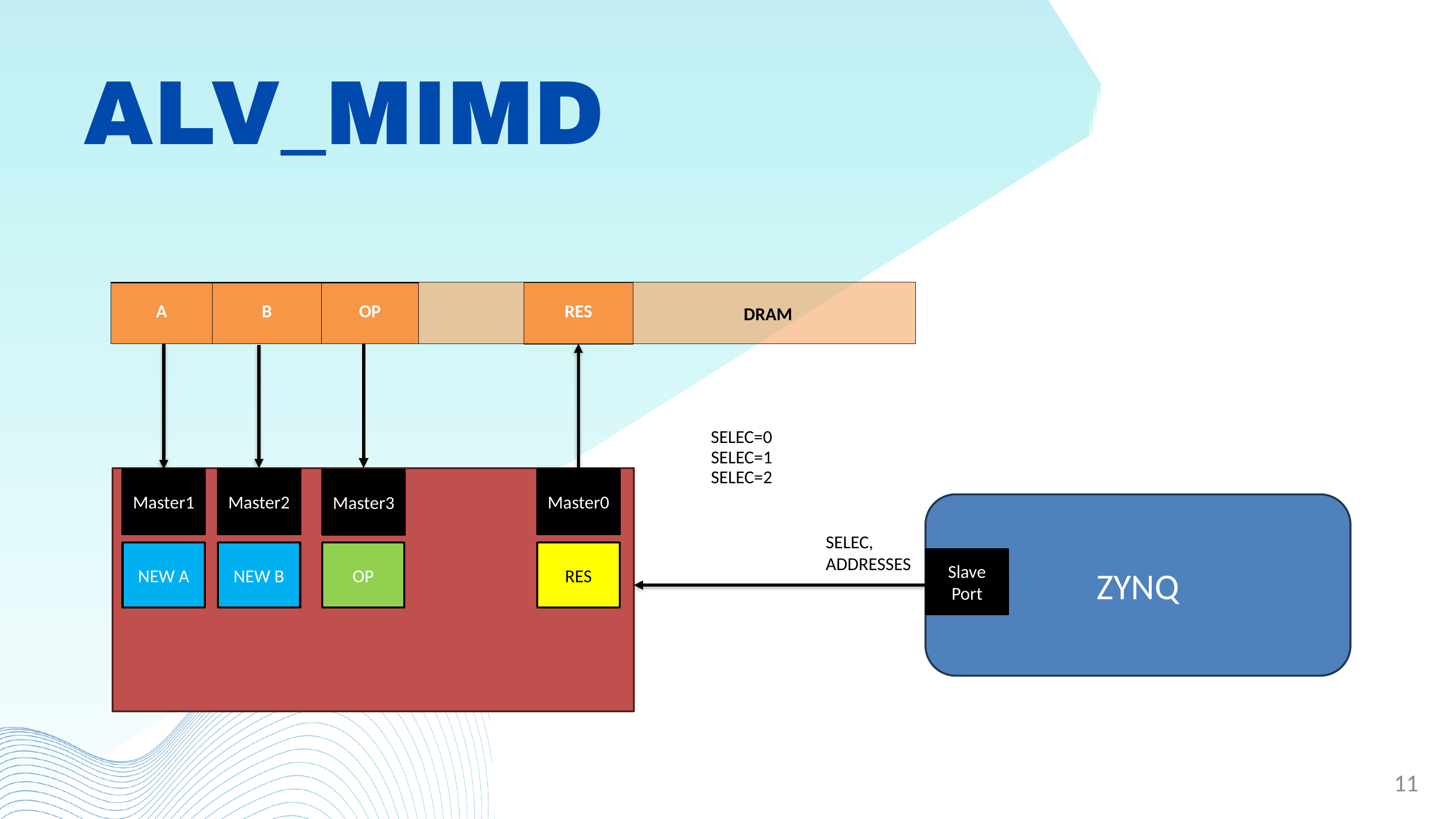

SELEC=0
ALV_MIMD
							DRAM
| RES |
| --- |
| A | B | OP |
| --- | --- | --- |
SELEC=0
SELEC=1
SELEC=2

Master1
Master2
Master0
Master3
ZYNQ

SELEC,
ADDRESSES
NEW A
NEW B
OP
RES
Slave Port

11